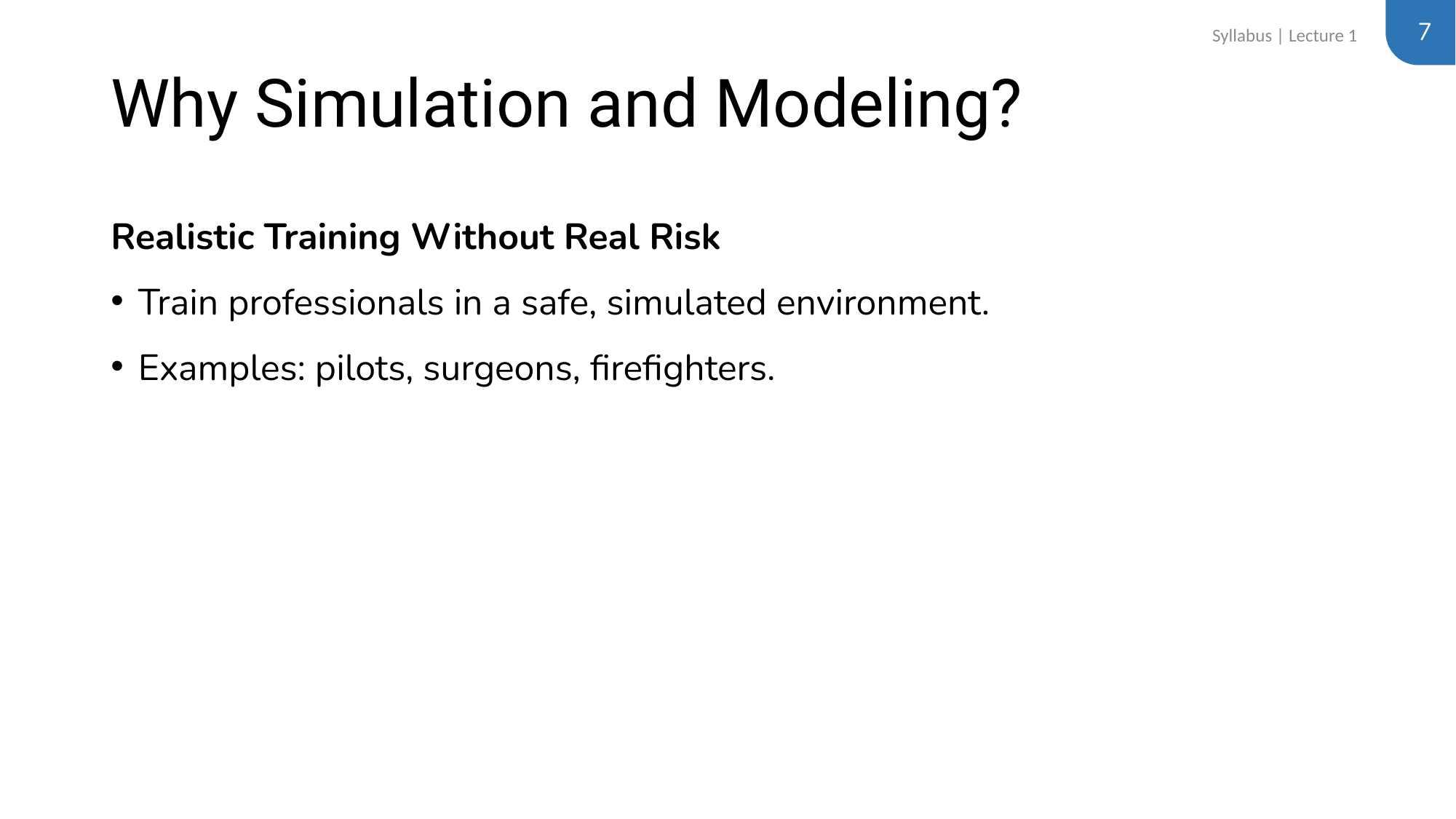

7
Syllabus | Lecture 1
# Why Simulation and Modeling?
Realistic Training Without Real Risk
Train professionals in a safe, simulated environment.
Examples: pilots, surgeons, firefighters.